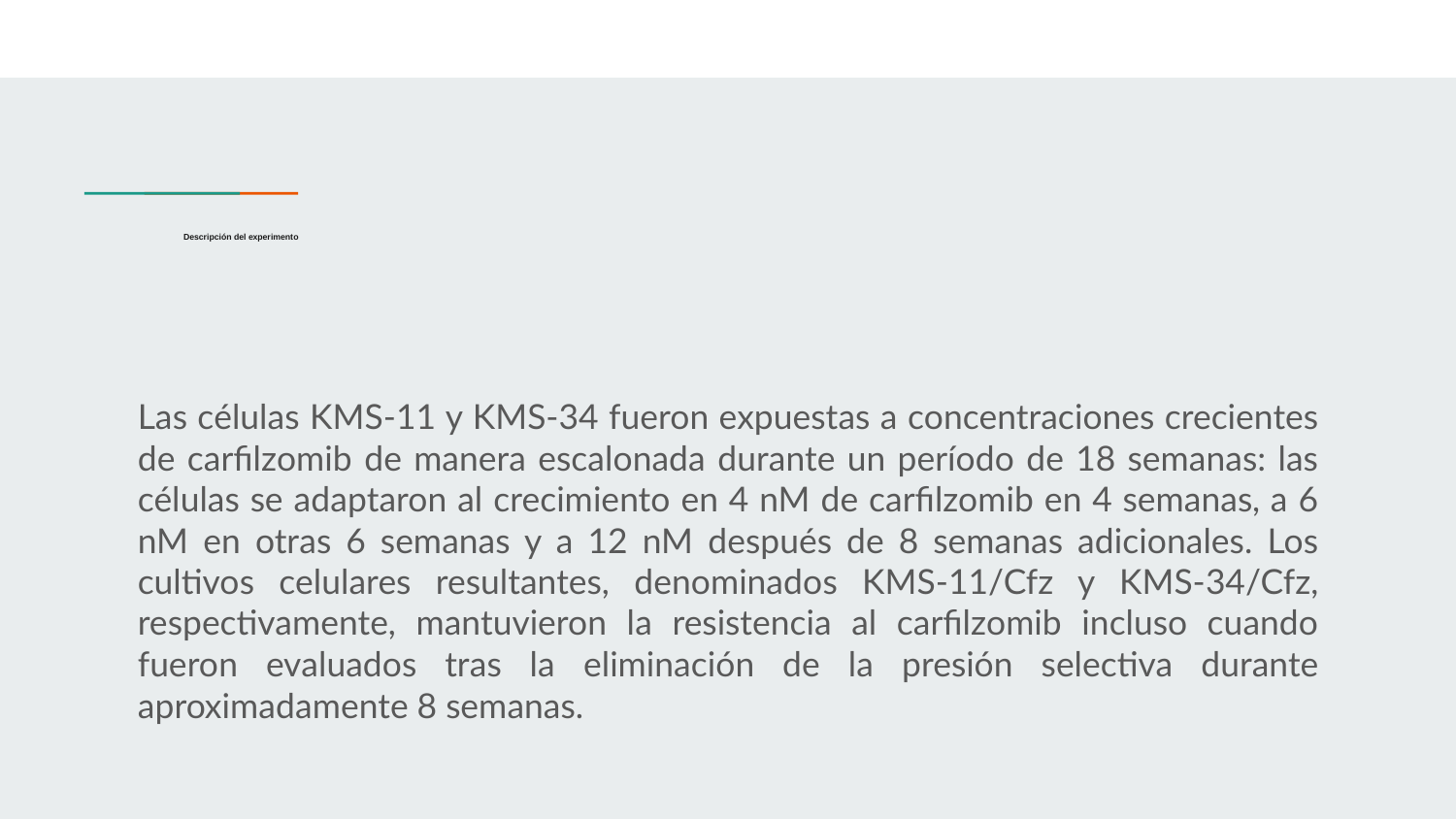

# Descripción del experimento
Las células KMS-11 y KMS-34 fueron expuestas a concentraciones crecientes de carfilzomib de manera escalonada durante un período de 18 semanas: las células se adaptaron al crecimiento en 4 nM de carfilzomib en 4 semanas, a 6 nM en otras 6 semanas y a 12 nM después de 8 semanas adicionales. Los cultivos celulares resultantes, denominados KMS-11/Cfz y KMS-34/Cfz, respectivamente, mantuvieron la resistencia al carfilzomib incluso cuando fueron evaluados tras la eliminación de la presión selectiva durante aproximadamente 8 semanas.